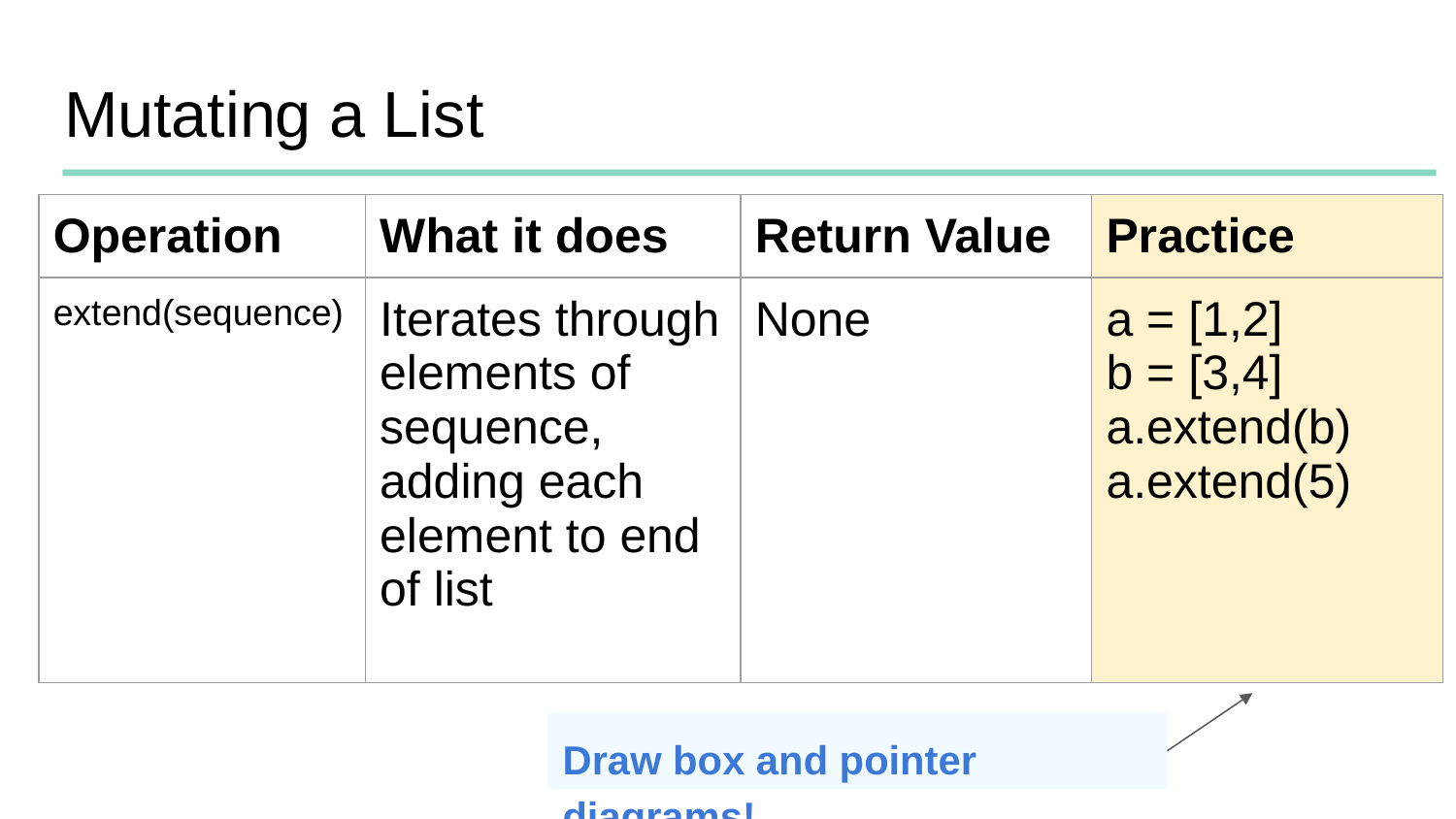

# Mutating a List
| Operation | What it does | Return Value | Practice |
| --- | --- | --- | --- |
| extend(sequence) | Iterates through elements of sequence, adding each element to end of list | None | a = [1,2] b = [3,4] a.extend(b) a.extend(5) |
Draw box and pointer diagrams!